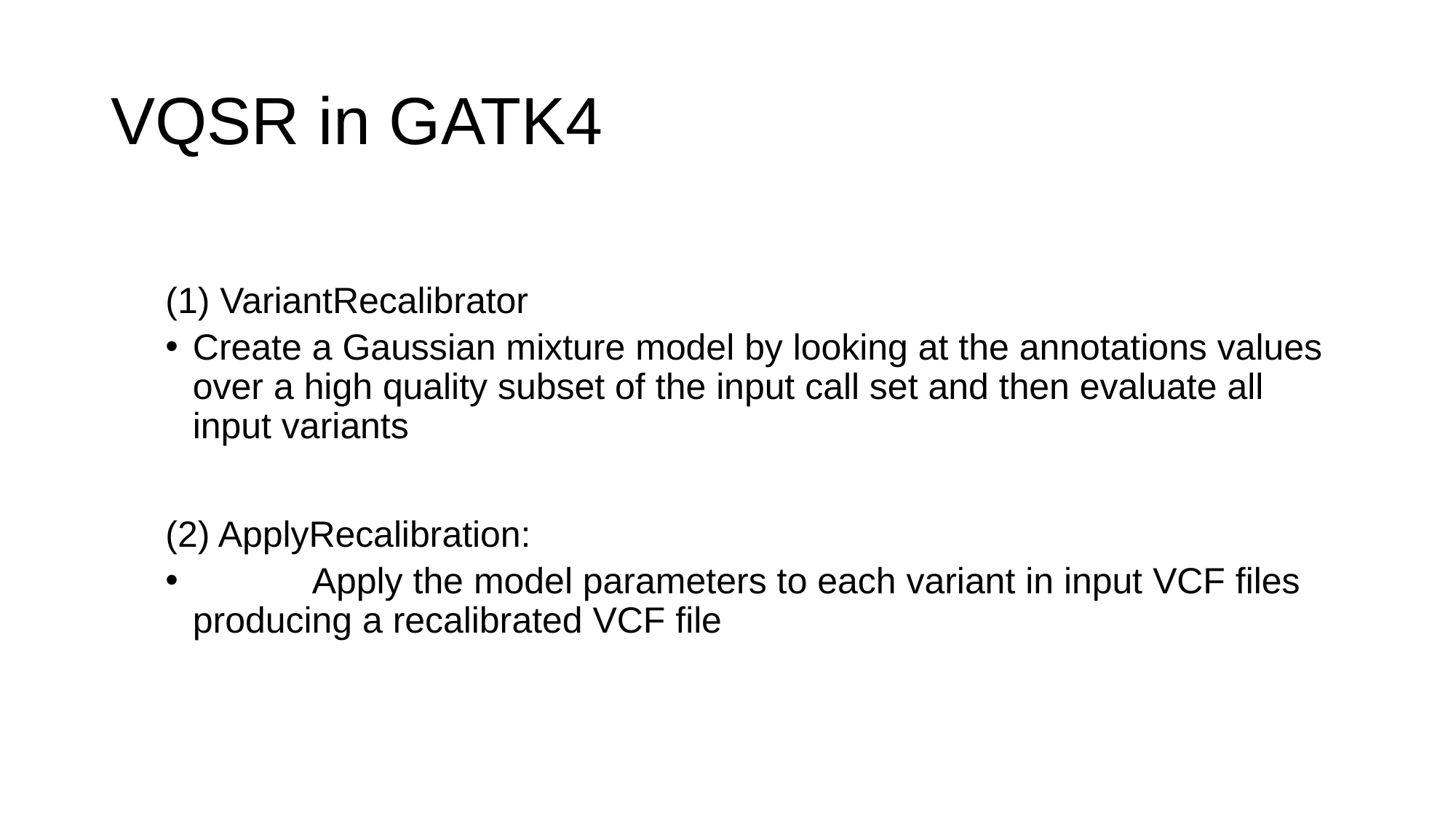

# VQSR in GATK4

VariantRecalibrator
Create a Gaussian mixture model by looking at the annotations values over a high quality subset of the input call set and then evaluate all input variants

(2) ApplyRecalibration:
	 Apply the model parameters to each variant in input VCF files producing a recalibrated VCF file